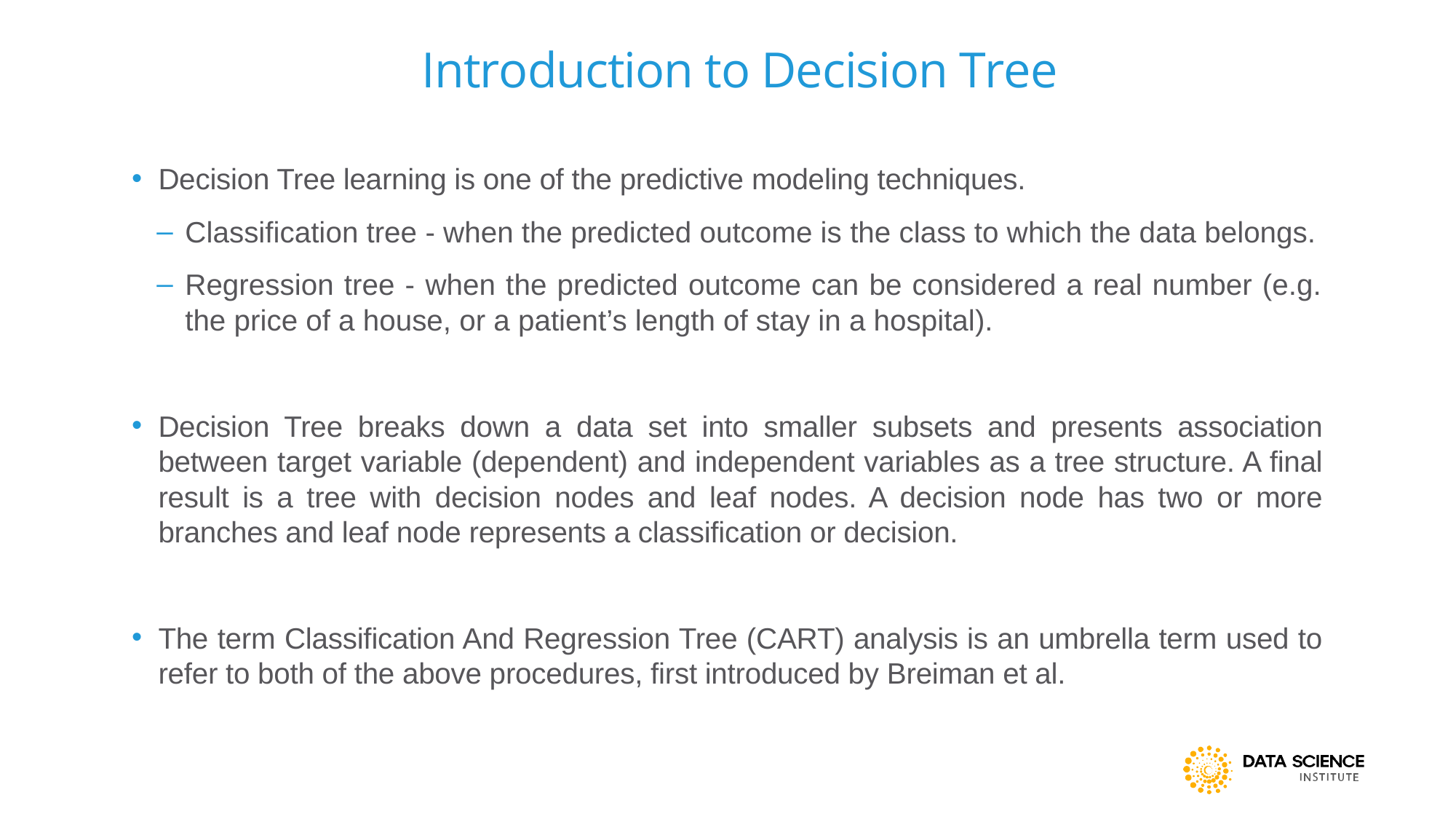

# Introduction to Decision Tree
Decision Tree learning is one of the predictive modeling techniques.
Classification tree - when the predicted outcome is the class to which the data belongs.
Regression tree - when the predicted outcome can be considered a real number (e.g. the price of a house, or a patient’s length of stay in a hospital).

Decision Tree breaks down a data set into smaller subsets and presents association between target variable (dependent) and independent variables as a tree structure. A final result is a tree with decision nodes and leaf nodes. A decision node has two or more branches and leaf node represents a classification or decision.

The term Classification And Regression Tree (CART) analysis is an umbrella term used to refer to both of the above procedures, first introduced by Breiman et al.